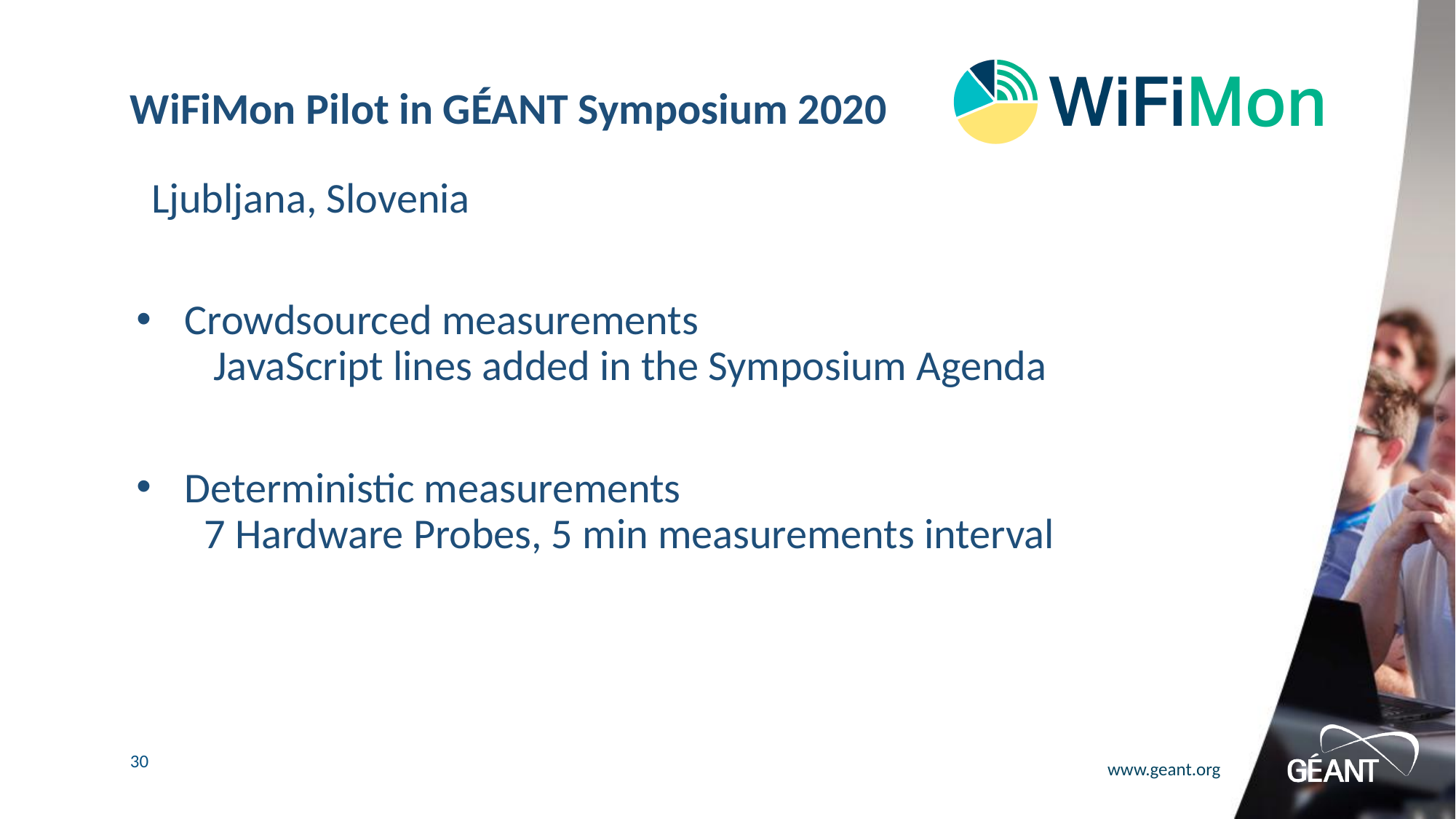

# WiFiMon Pilot in GÉANT Symposium 2020
Ljubljana, Slovenia

Crowdsourced measurements
   JavaScript lines added in the Symposium Agenda

Deterministic measurements
  7 Hardware Probes, 5 min measurements interval